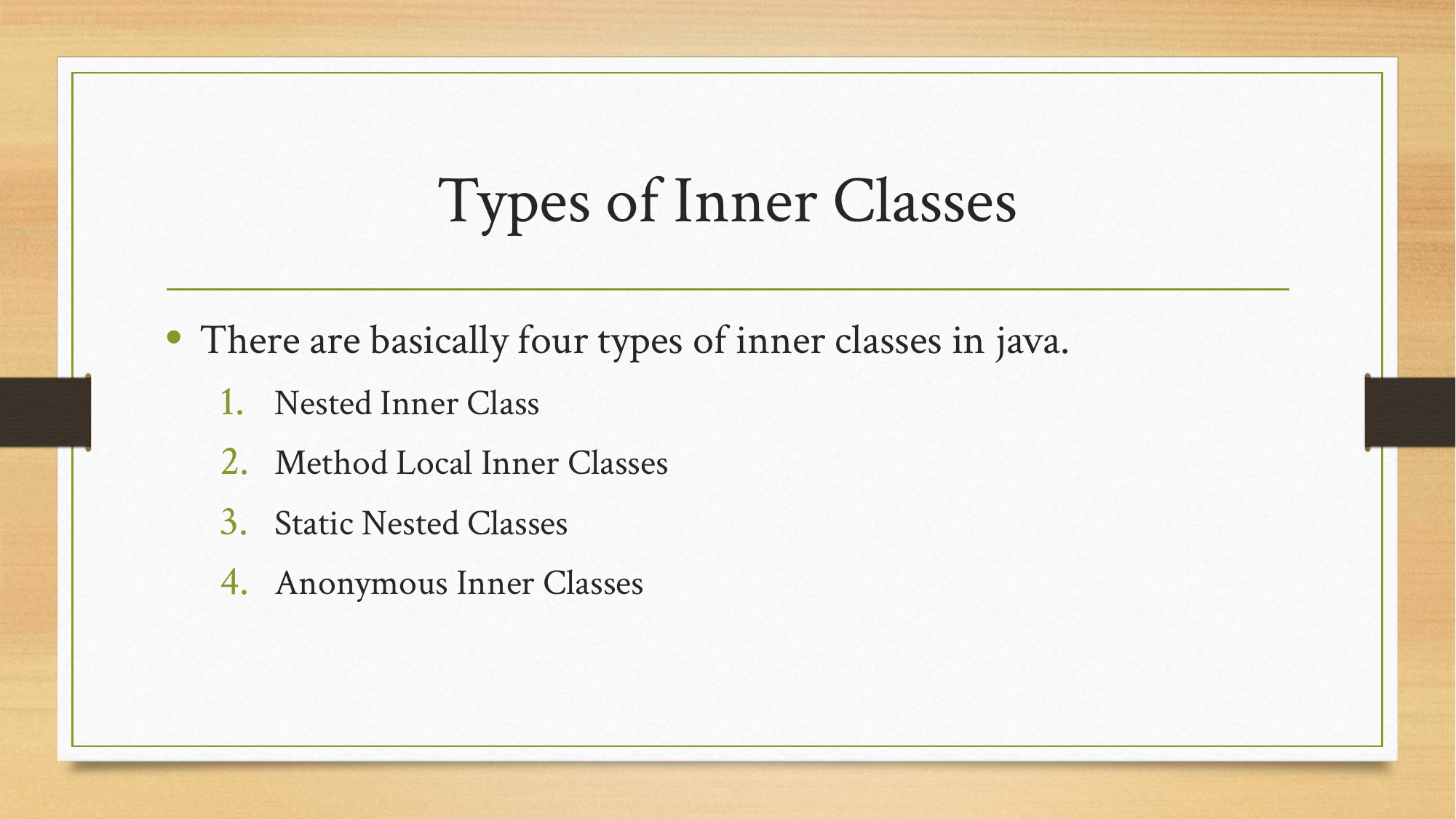

# Types of Inner Classes
There are basically four types of inner classes in java.
Nested Inner Class
Method Local Inner Classes
Static Nested Classes
Anonymous Inner Classes